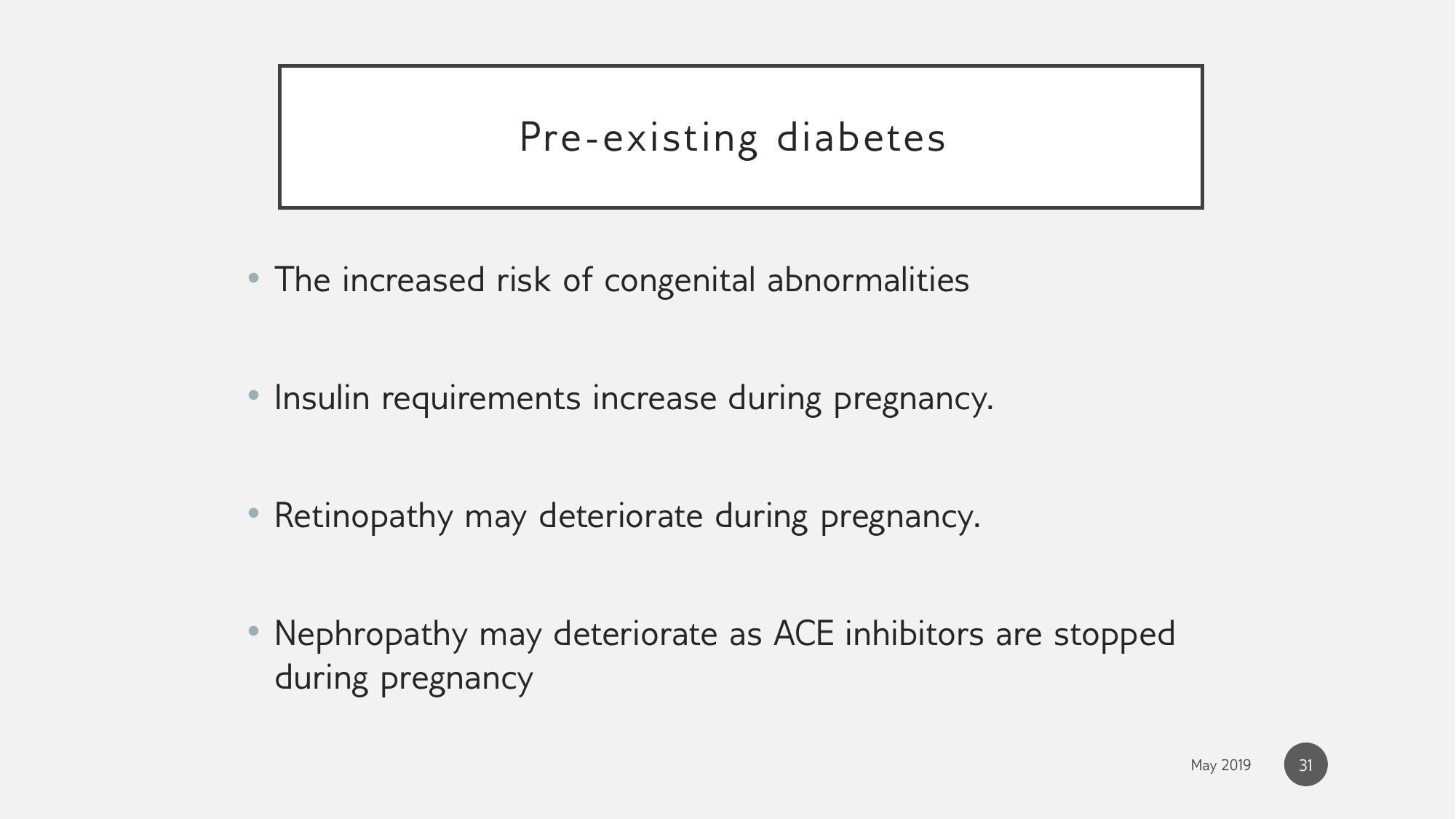

# Pre-existing diabetes

The increased risk of congenital abnormalities

Insulin requirements increase during pregnancy.

Retinopathy may deteriorate during pregnancy.

Nephropathy may deteriorate as ACE inhibitors are stopped during pregnancy

31
May 2019